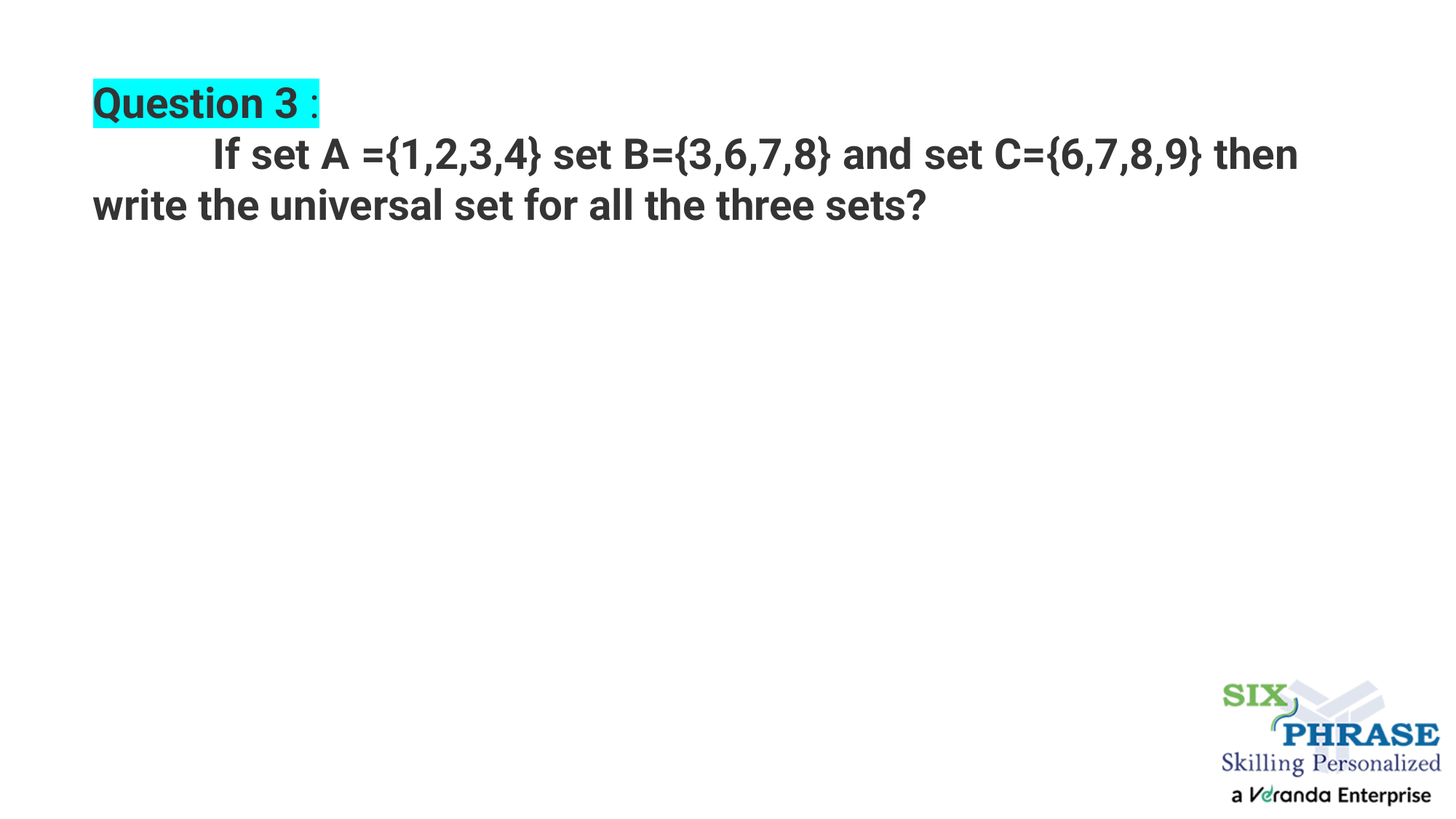

Question 3 :
	 If set A ={1,2,3,4} set B={3,6,7,8} and set C={6,7,8,9} then write the universal set for all the three sets?